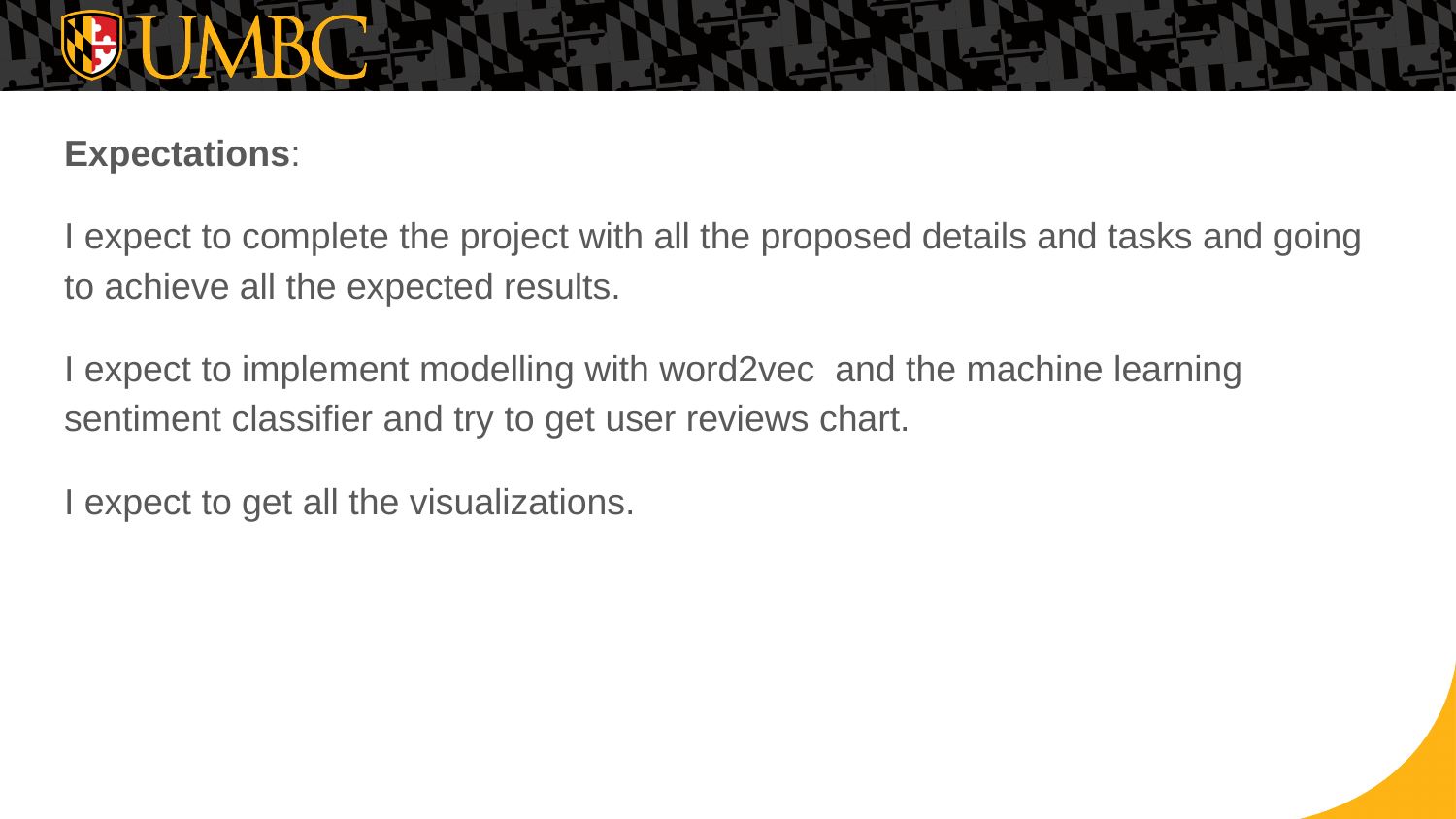

Expectations:
I expect to complete the project with all the proposed details and tasks and going to achieve all the expected results.
I expect to implement modelling with word2vec  and the machine learning sentiment classifier and try to get user reviews chart.
I expect to get all the visualizations.